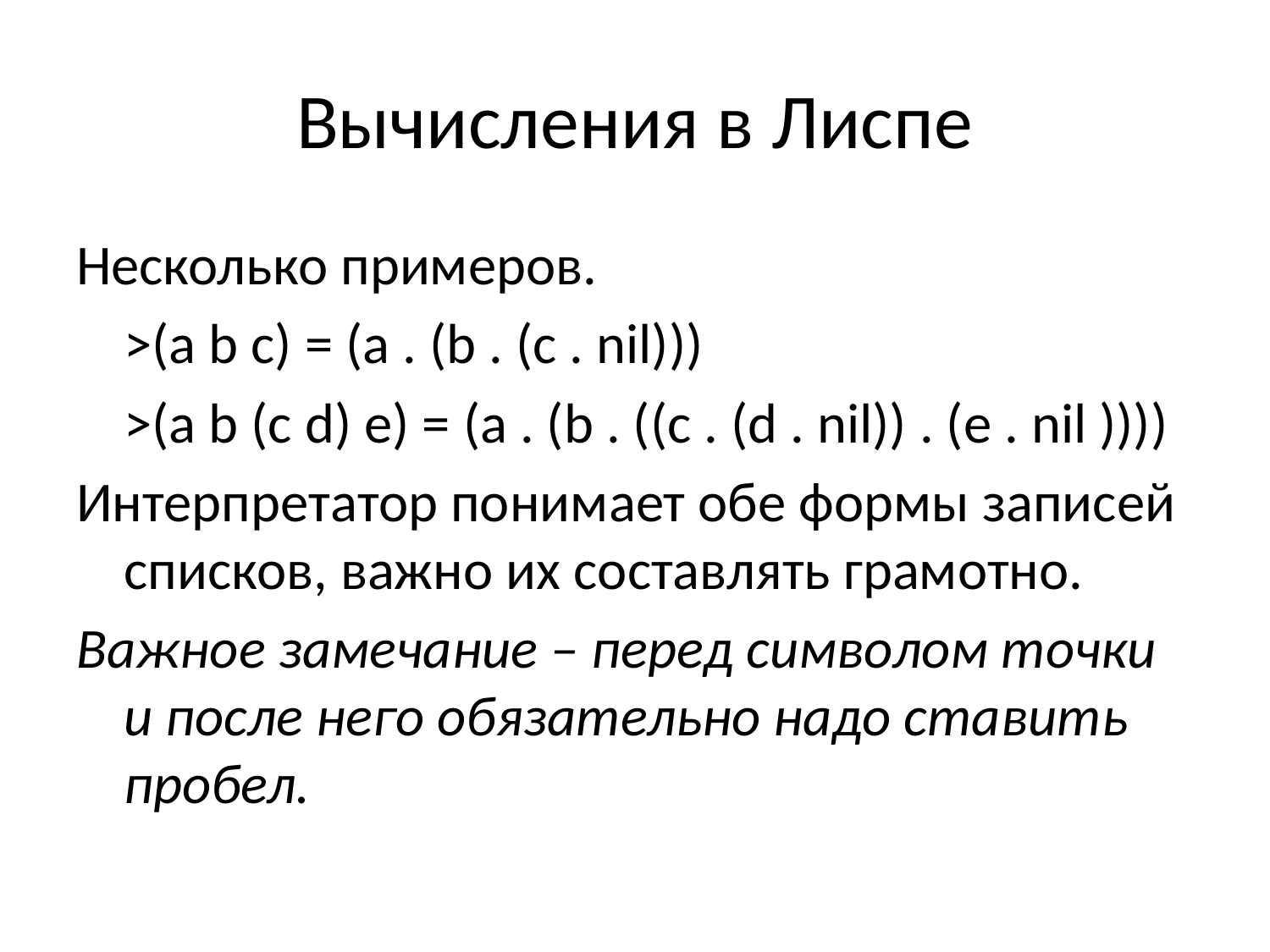

# Вычисления в Лиспе
Несколько примеров.
	>(a b c) = (a . (b . (c . nil)))
	>(a b (c d) e) = (a . (b . ((c . (d . nil)) . (e . nil ))))
Интерпретатор понимает обе формы записей списков, важно их составлять грамотно.
Важное замечание – перед символом точки и после него обязательно надо ставить пробел.